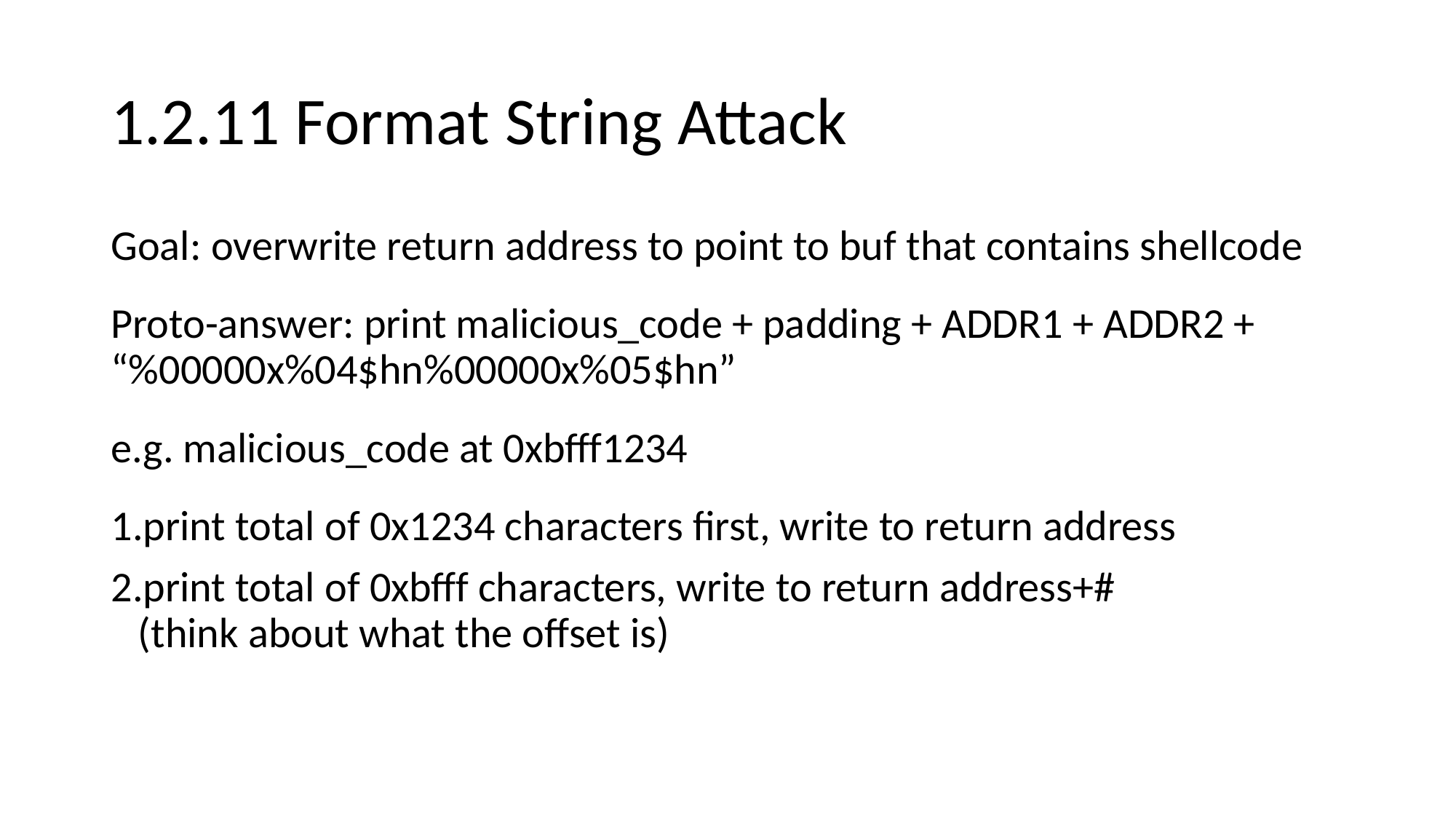

# 1.2.11 Format String Attack
Goal: overwrite return address to point to buf that contains shellcode
Proto-answer: print malicious_code + padding + ADDR1 + ADDR2 + “%00000x%04$hn%00000x%05$hn”
e.g. malicious_code at 0xbfff1234
print total of 0x1234 characters first, write to return address
print total of 0xbfff characters, write to return address+#
(think about what the offset is)